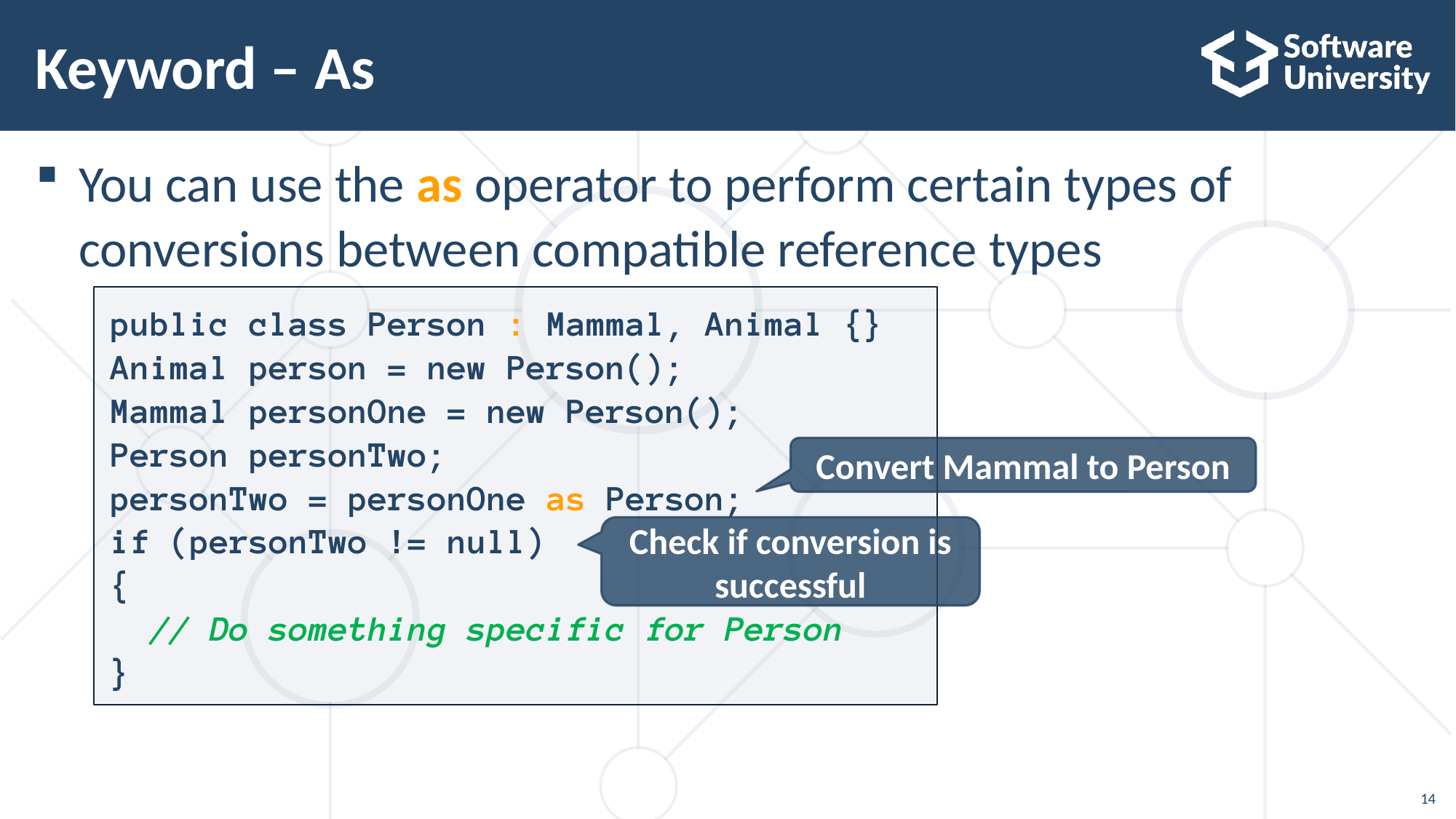

# Keyword – As
You can use the as operator to perform certain types of
conversions between compatible reference types

public class Person : Mammal, Animal {}
Animal person = new Person();
Mammal personOne = new Person();
Person personTwo;
personTwo = personOne as Person;
if (personTwo != null)
{
  // Do something specific for Person
}
Convert Mammal to Person
Check if conversion is successful
14